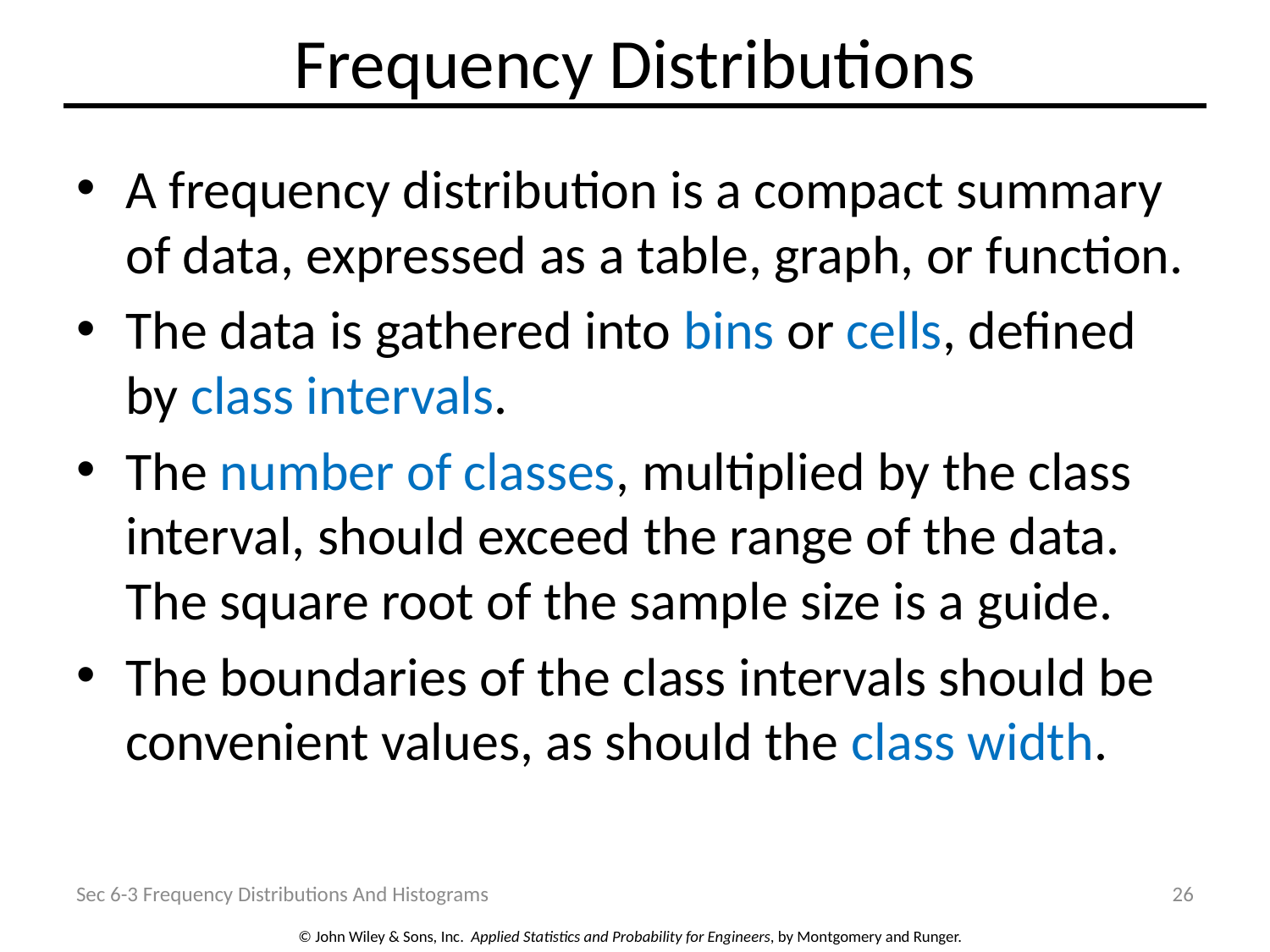

# Frequency Distributions
A frequency distribution is a compact summary of data, expressed as a table, graph, or function.
The data is gathered into bins or cells, defined by class intervals.
The number of classes, multiplied by the class interval, should exceed the range of the data.  The square root of the sample size is a guide.
The boundaries of the class intervals should be convenient values, as should the class width.
Sec 6-3 Frequency Distributions And Histograms
26